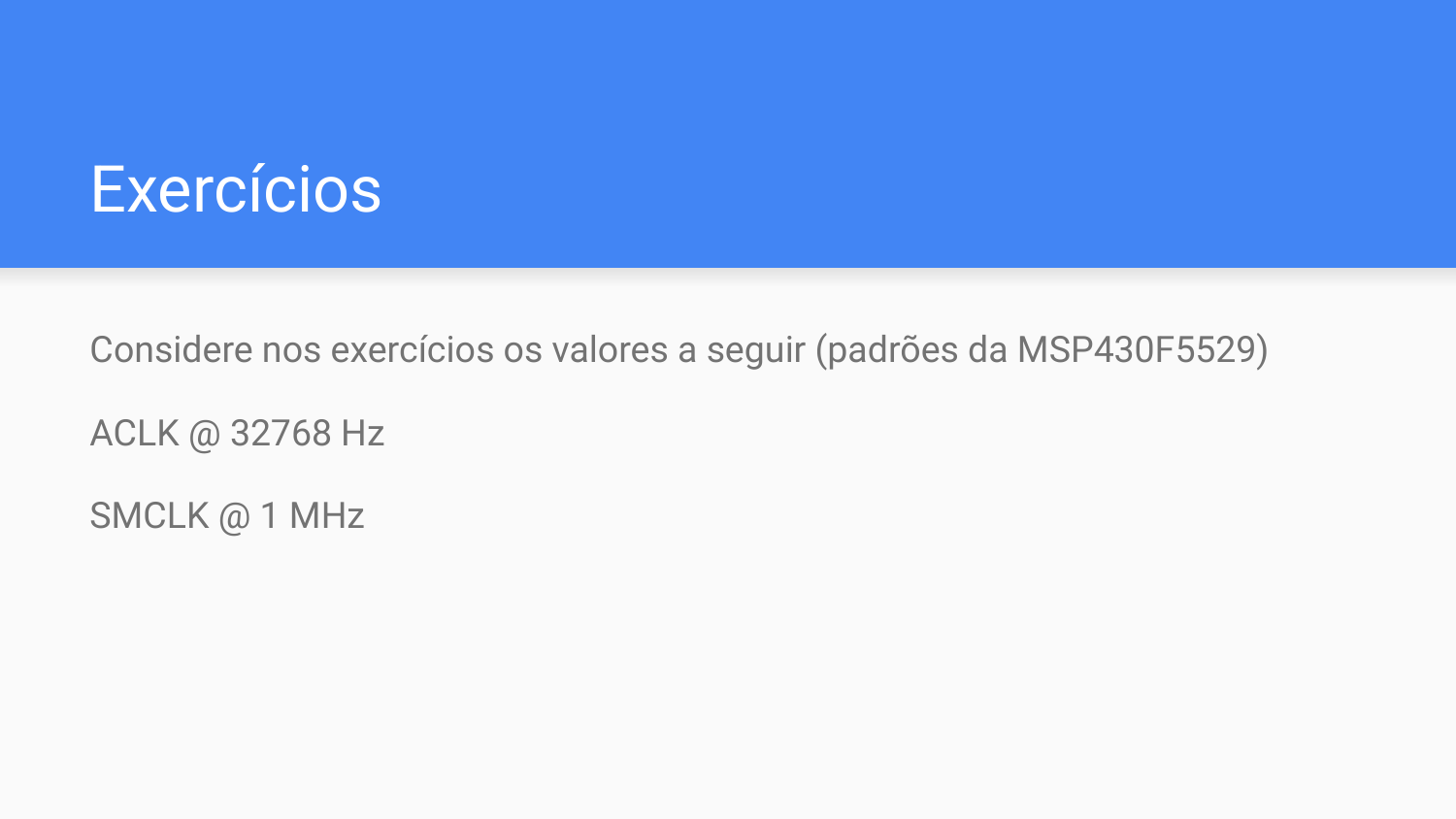

# Exercícios
Considere nos exercícios os valores a seguir (padrões da MSP430F5529)
ACLK @ 32768 Hz
SMCLK @ 1 MHz